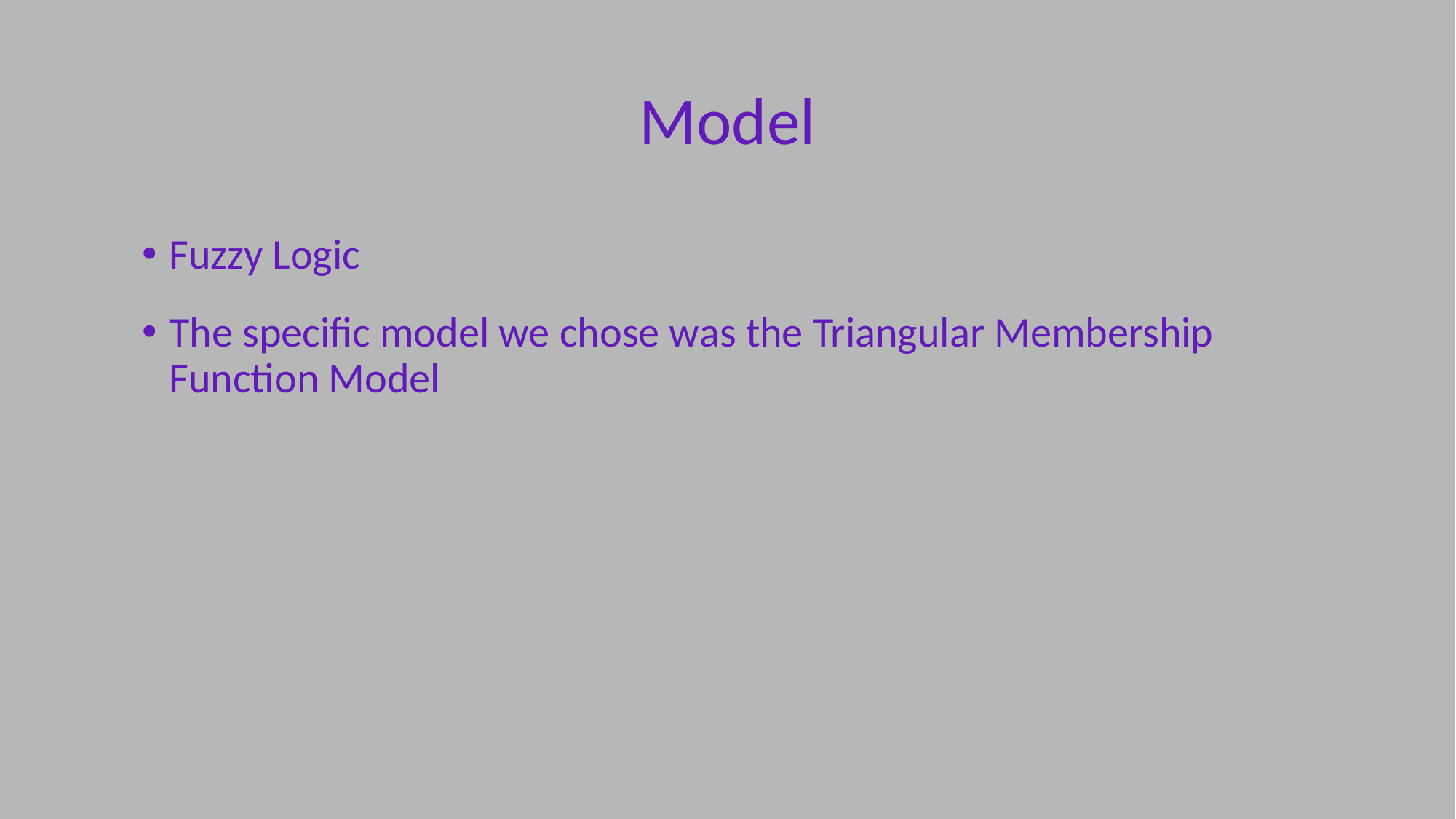

# Model
Fuzzy Logic
The specific model we chose was the Triangular Membership Function Model